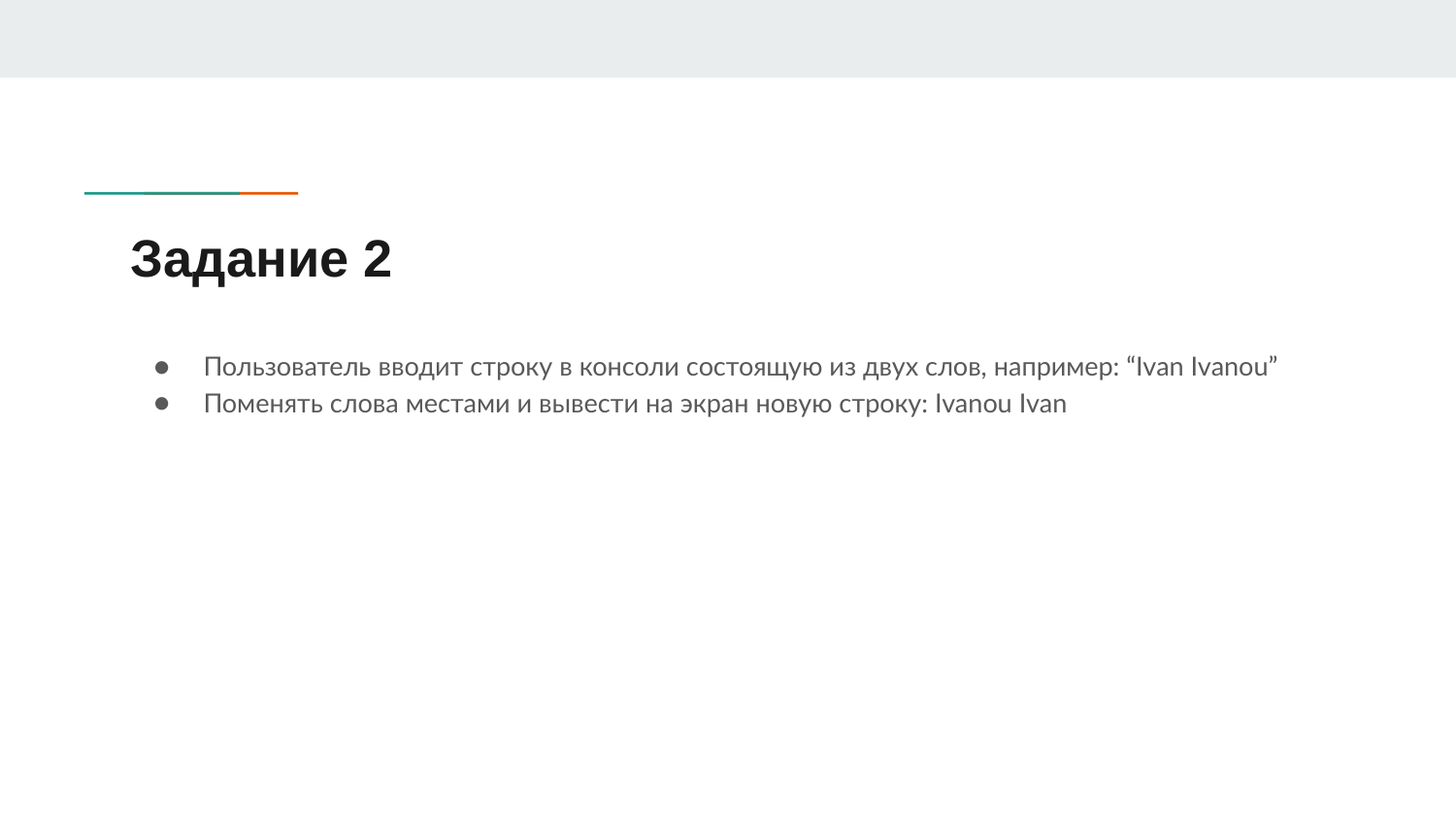

# Задание 2
Пользователь вводит строку в консоли состоящую из двух слов, например: “Ivan Ivanou”
Поменять слова местами и вывести на экран новую строку: Ivanou Ivan